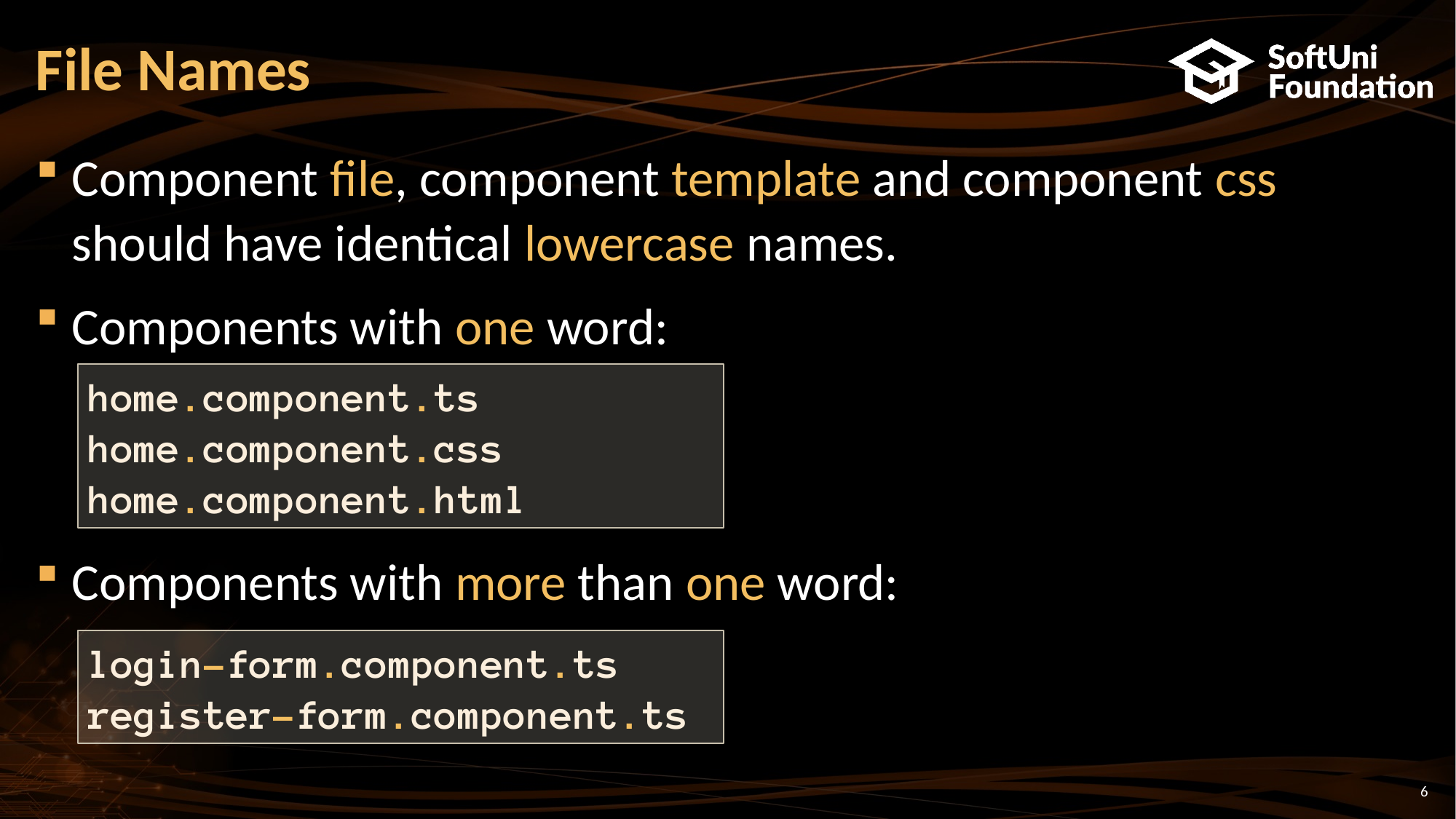

# File Names
Component file, component template and component css should have identical lowercase names.
Components with one word:
Components with more than one word:
home.component.ts
home.component.css
home.component.html
login-form.component.ts
register-form.component.ts
6